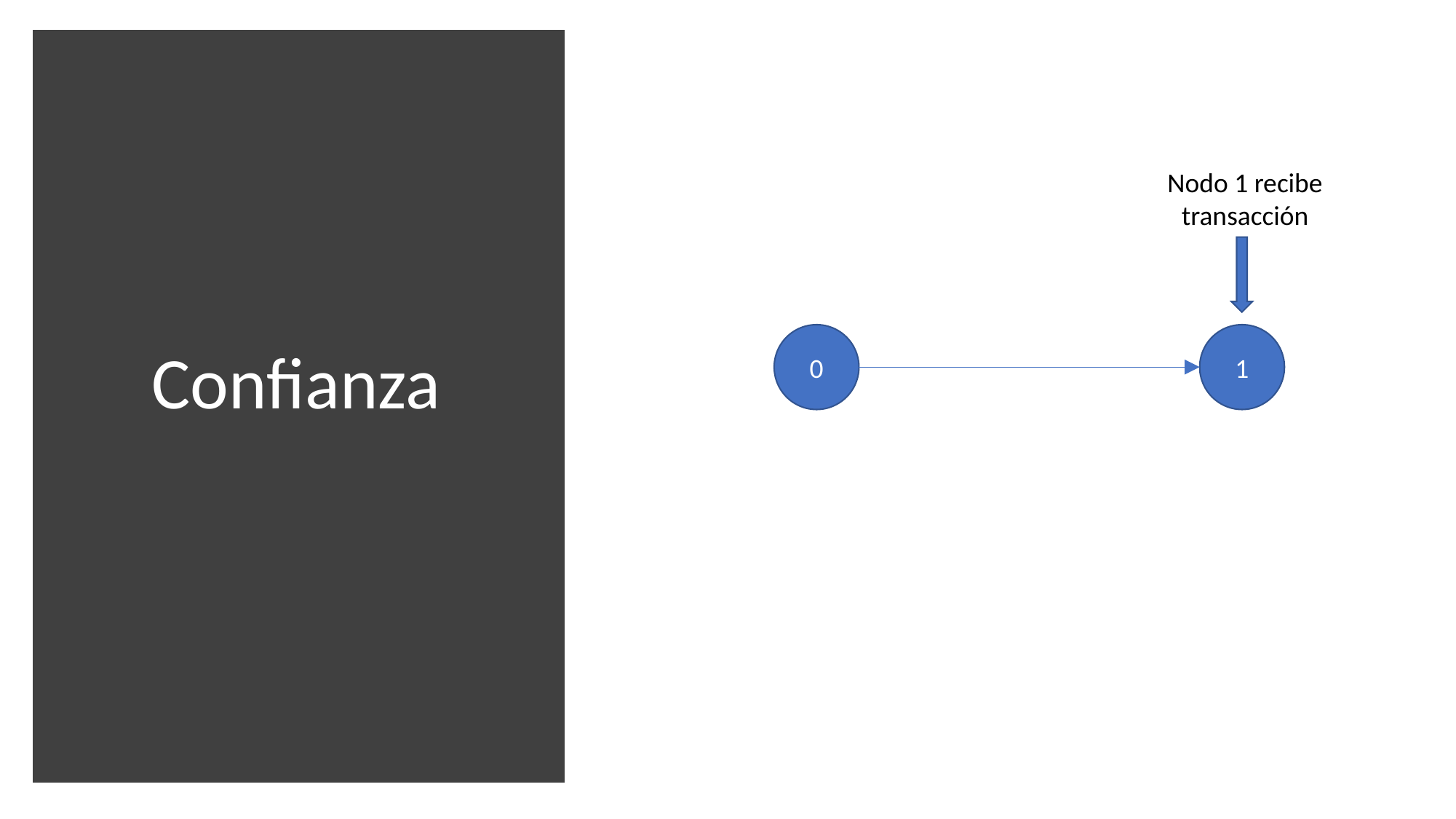

# Confianza
Nodo 1 recibe transacción

0
1